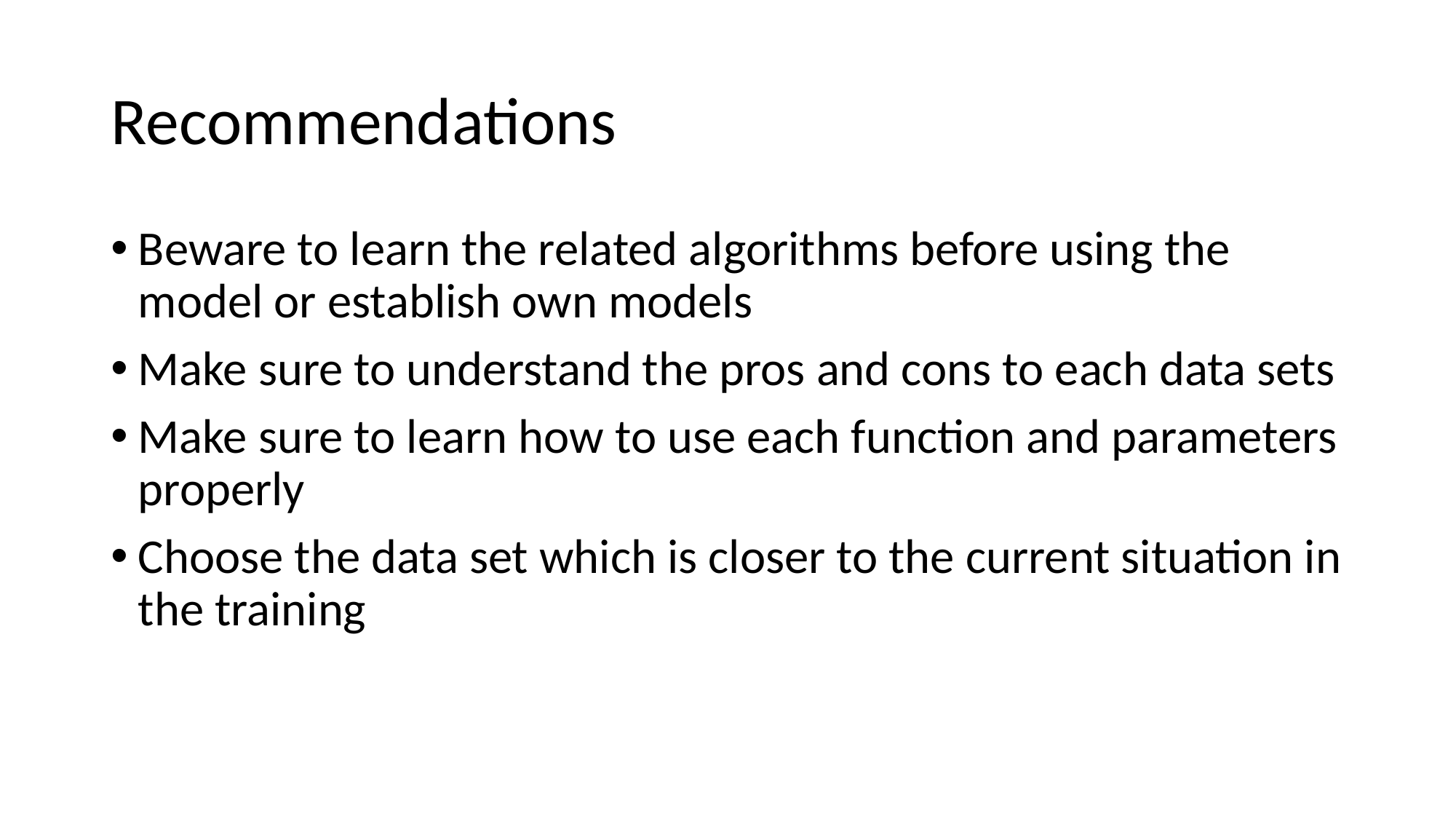

# Recommendations
Beware to learn the related algorithms before using the model or establish own models
Make sure to understand the pros and cons to each data sets
Make sure to learn how to use each function and parameters properly
Choose the data set which is closer to the current situation in the training